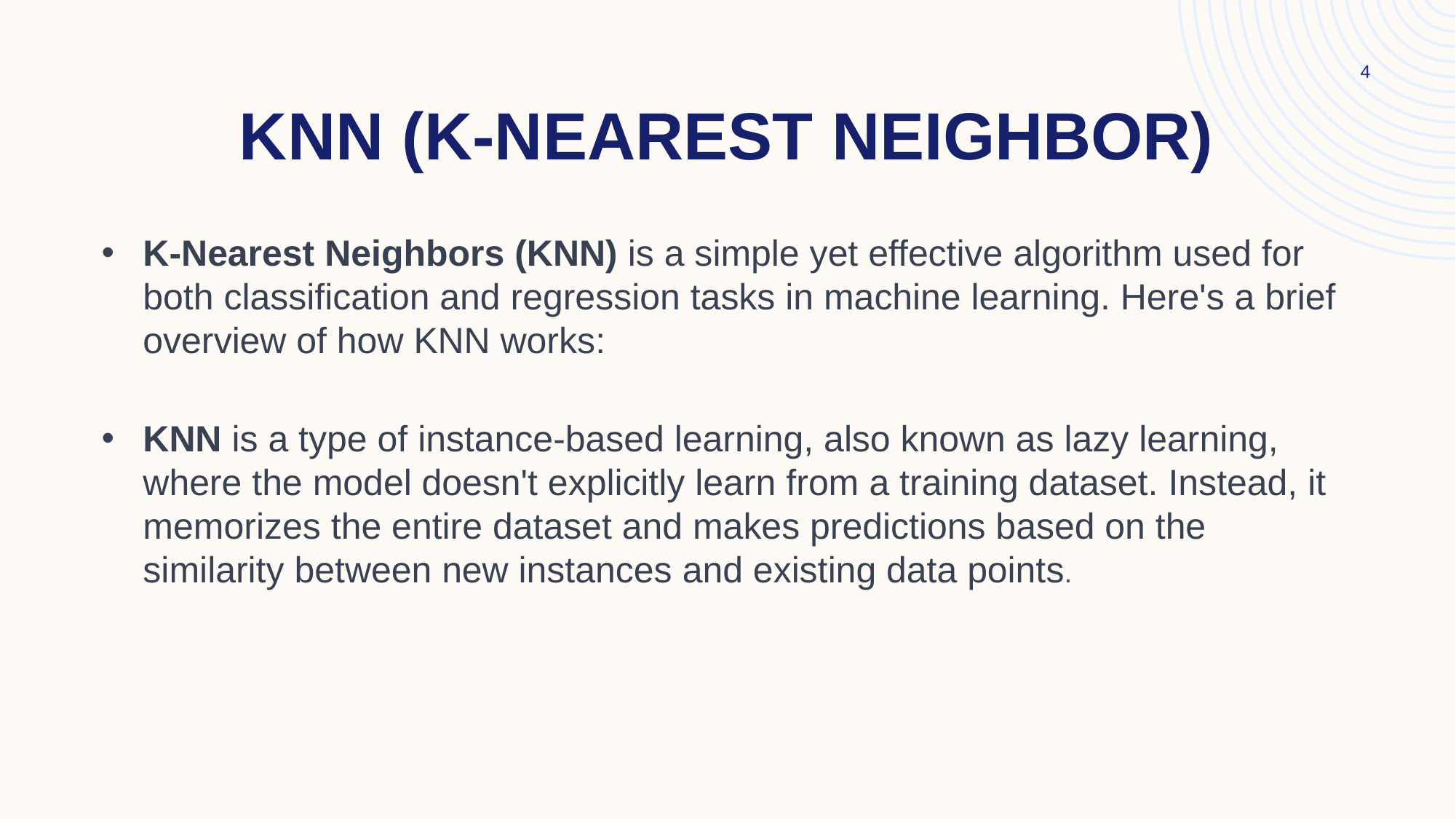

4
# KNN (k-nearest neighbor)
K-Nearest Neighbors (KNN) is a simple yet effective algorithm used for both classification and regression tasks in machine learning. Here's a brief overview of how KNN works:

KNN is a type of instance-based learning, also known as lazy learning, where the model doesn't explicitly learn from a training dataset. Instead, it memorizes the entire dataset and makes predictions based on the similarity between new instances and existing data points.